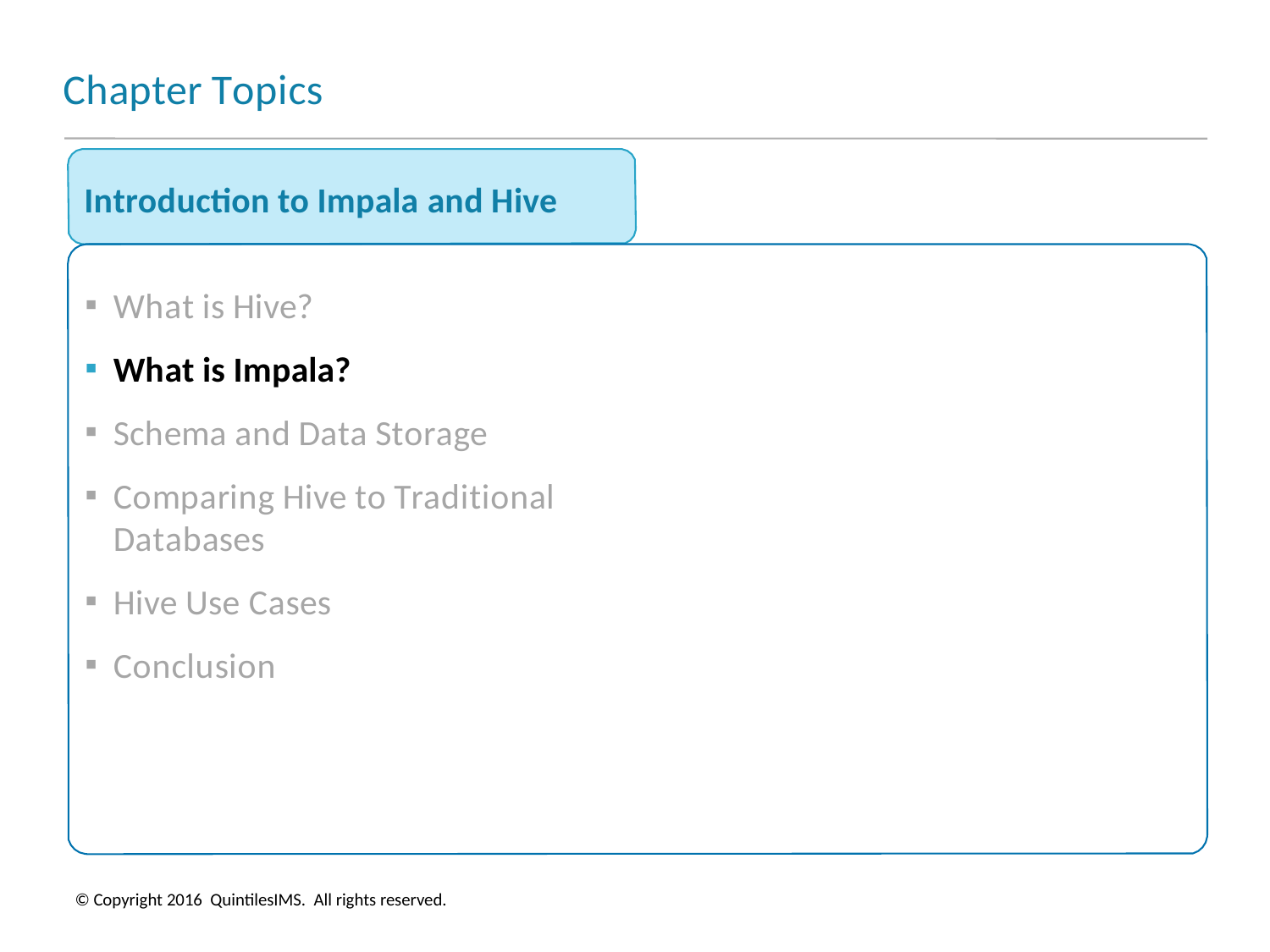

# Chapter Topics

Introduction to Impala and Hive

What is Hive?
What is Impala?
Schema and Data Storage
Comparing Hive to Traditional Databases
Hive Use Cases
Conclusion

© Copyright 2016  QuintilesIMS.  All rights reserved.